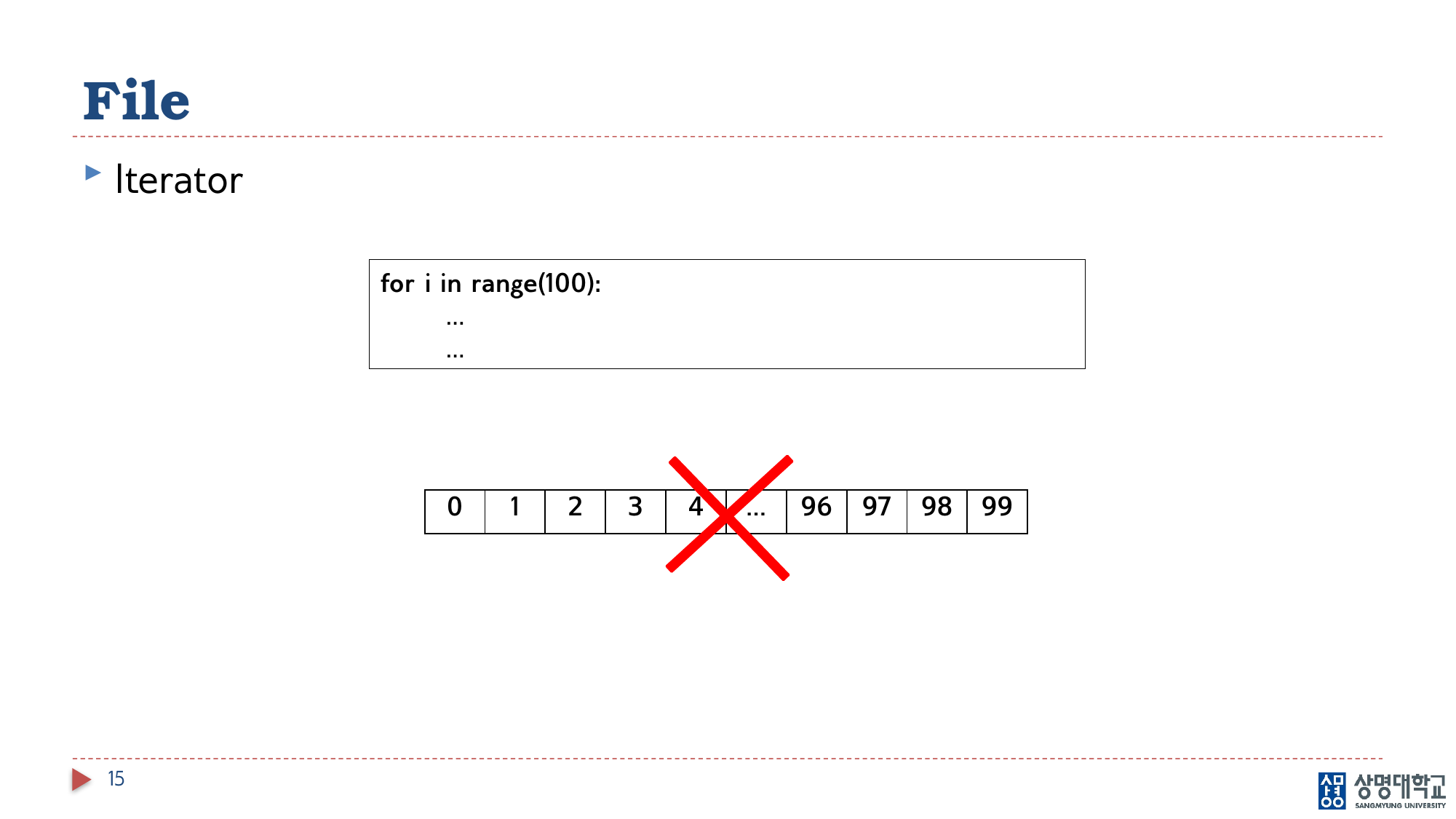

# File
Iterator

for i in range(100):
        …
        …
| 0 | 1 | 2 | 3 | 4 | … | 96 | 97 | 98 | 99 |
| --- | --- | --- | --- | --- | --- | --- | --- | --- | --- |

15